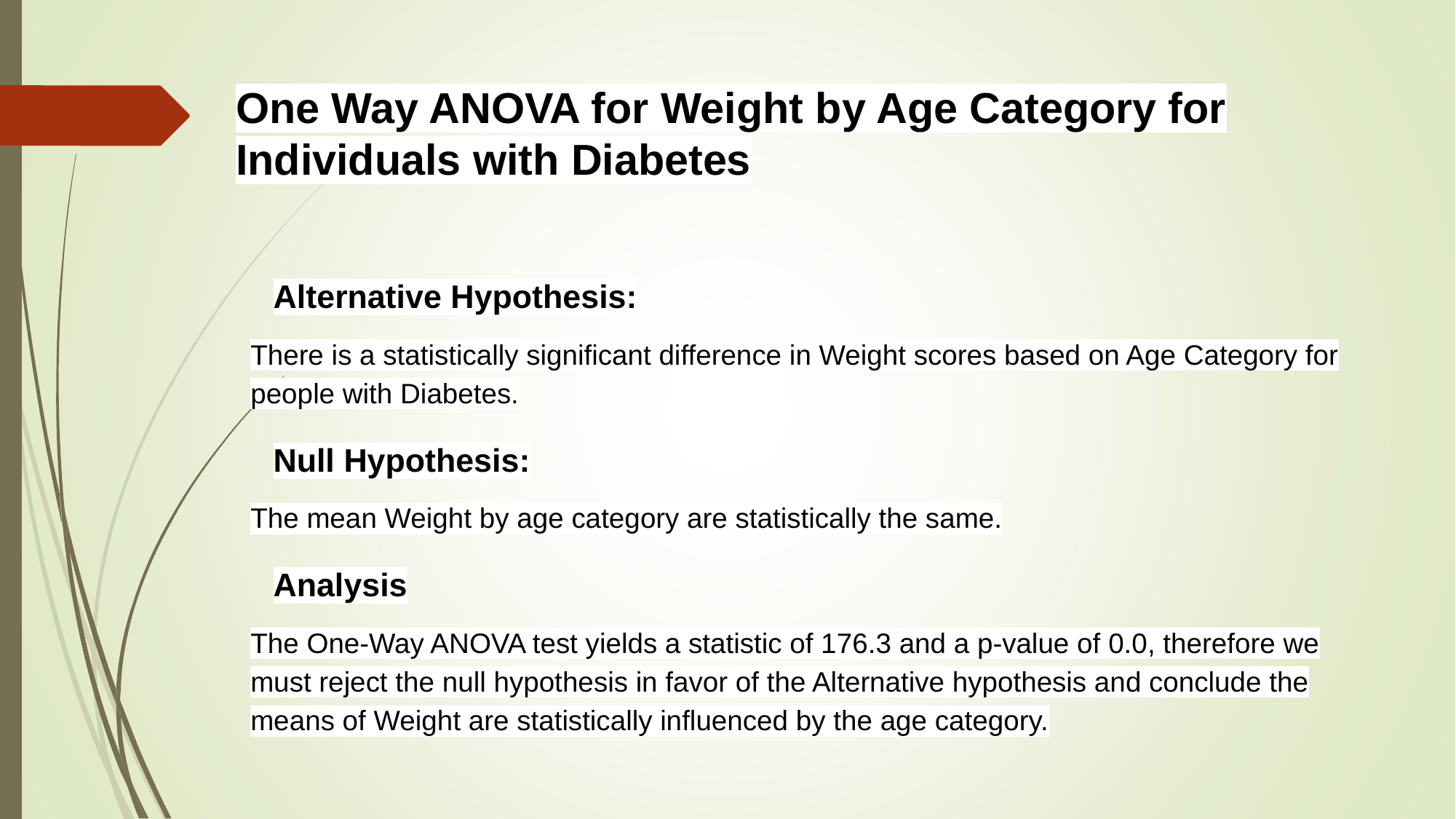

# One Way ANOVA for Weight by Age Category for Individuals with Diabetes

Alternative Hypothesis:
There is a statistically significant difference in Weight scores based on Age Category for people with Diabetes.
Null Hypothesis:
The mean Weight by age category are statistically the same.
Analysis
The One-Way ANOVA test yields a statistic of 176.3 and a p-value of 0.0, therefore we must reject the null hypothesis in favor of the Alternative hypothesis and conclude the means of Weight are statistically influenced by the age category.